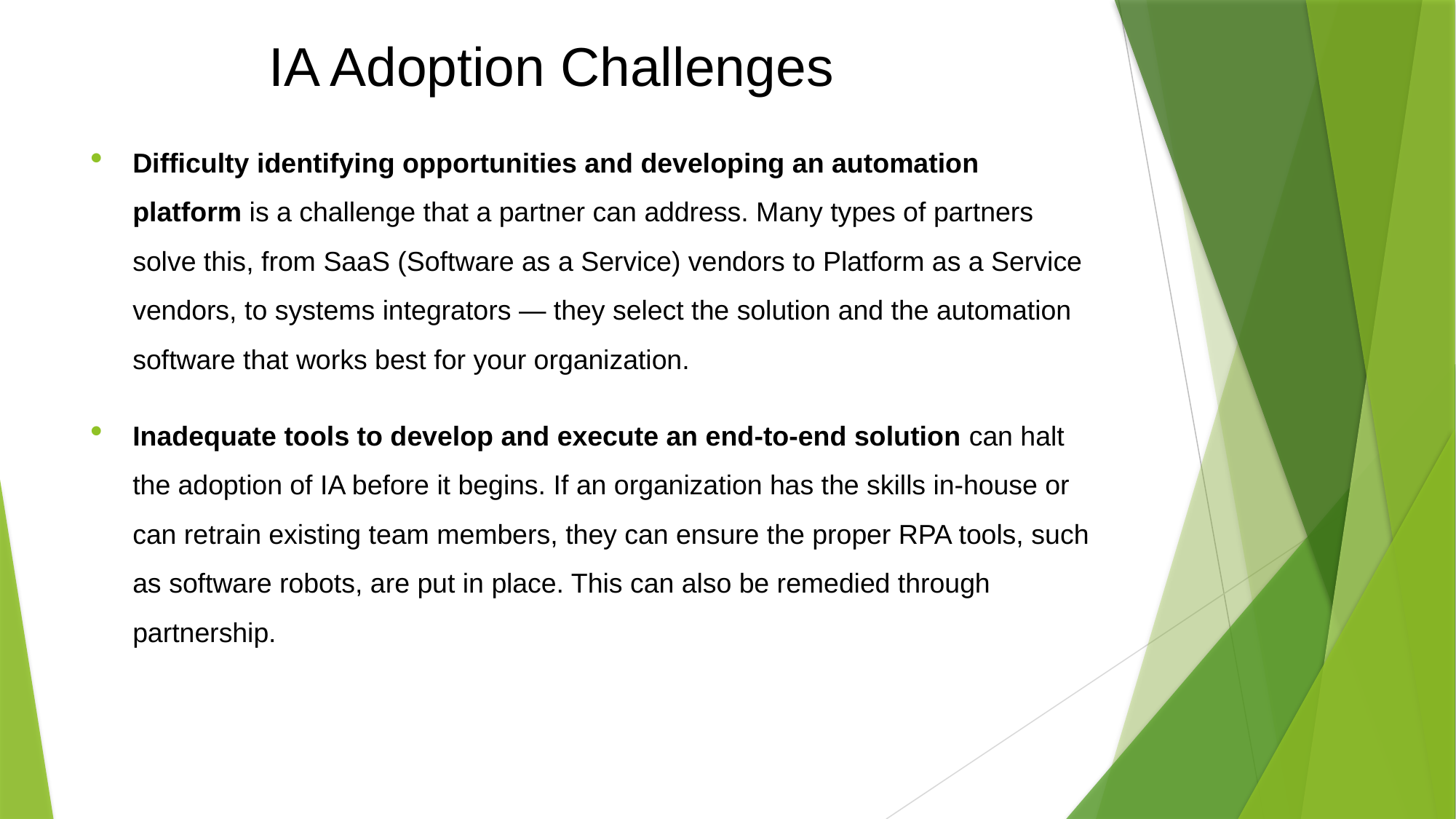

IA Adoption Challenges
Difficulty identifying opportunities and developing an automation platform is a challenge that a partner can address. Many types of partners solve this, from SaaS (Software as a Service) vendors to Platform as a Service vendors, to systems integrators — they select the solution and the automation software that works best for your organization.
Inadequate tools to develop and execute an end-to-end solution can halt the adoption of IA before it begins. If an organization has the skills in-house or can retrain existing team members, they can ensure the proper RPA tools, such as software robots, are put in place. This can also be remedied through partnership.